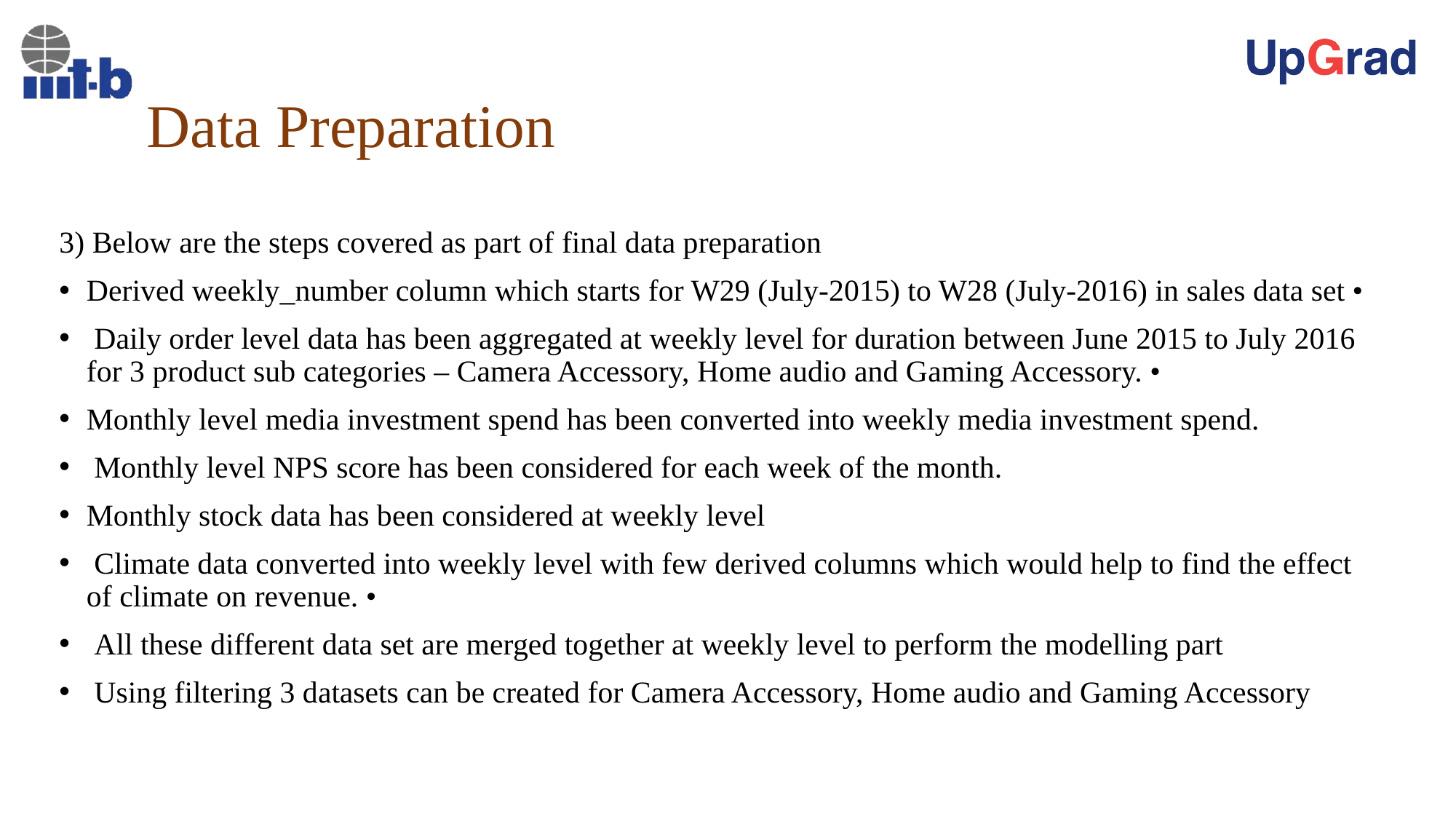

# Data Preparation
3) Below are the steps covered as part of final data preparation
Derived weekly_number column which starts for W29 (July-2015) to W28 (July-2016) in sales data set •
 Daily order level data has been aggregated at weekly level for duration between June 2015 to July 2016 for 3 product sub categories – Camera Accessory, Home audio and Gaming Accessory. •
Monthly level media investment spend has been converted into weekly media investment spend.
 Monthly level NPS score has been considered for each week of the month.
Monthly stock data has been considered at weekly level
 Climate data converted into weekly level with few derived columns which would help to find the effect of climate on revenue. •
 All these different data set are merged together at weekly level to perform the modelling part
 Using filtering 3 datasets can be created for Camera Accessory, Home audio and Gaming Accessory